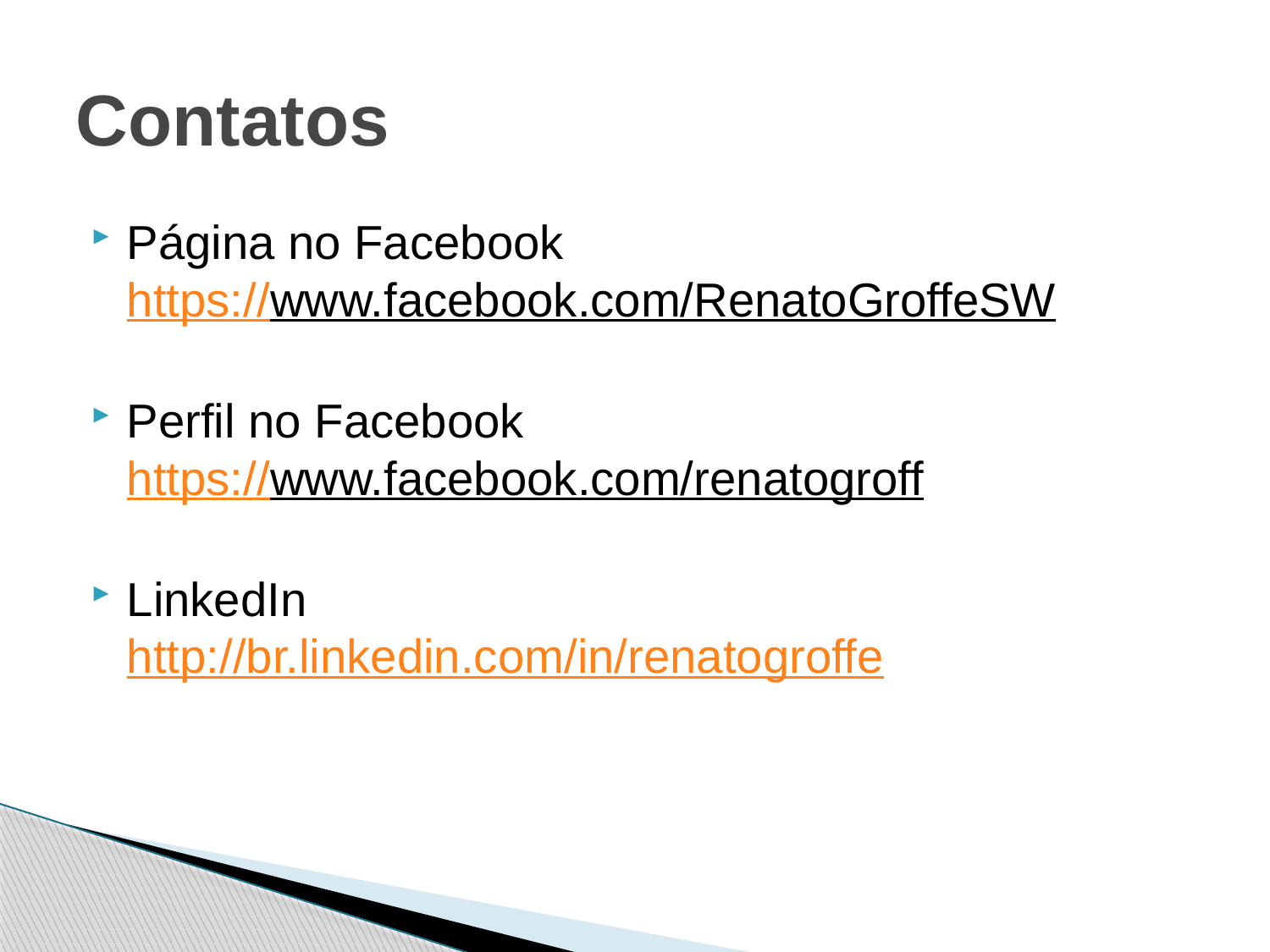

# Contatos
Página no Facebook
https://www.facebook.com/RenatoGroffeSW
Perfil no Facebook
https://www.facebook.com/renatogroff
LinkedIn
http://br.linkedin.com/in/renatogroffe